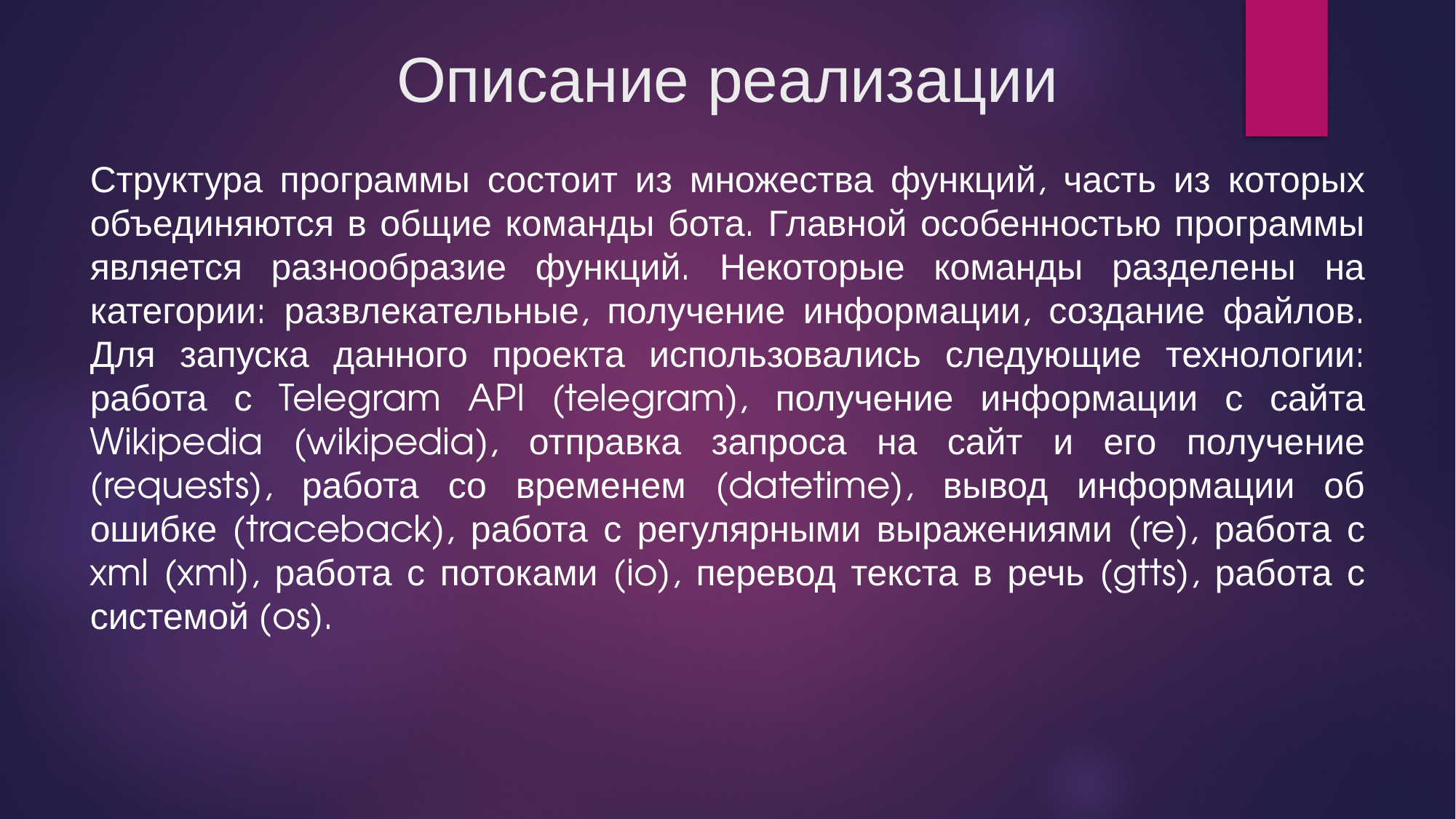

# Описание реализации
Структура программы состоит из множества функций, часть из которых объединяются в общие команды бота. Главной особенностью программы является разнообразие функций. Некоторые команды разделены на категории: развлекательные, получение информации, создание файлов. Для запуска данного проекта использовались следующие технологии: работа с Telegram API (telegram), получение информации с сайта Wikipedia (wikipedia), отправка запроса на сайт и его получение (requests), работа со временем (datetime), вывод информации об ошибке (traceback), работа с регулярными выражениями (re), работа с xml (xml), работа с потоками (io), перевод текста в речь (gtts), работа с системой (os).